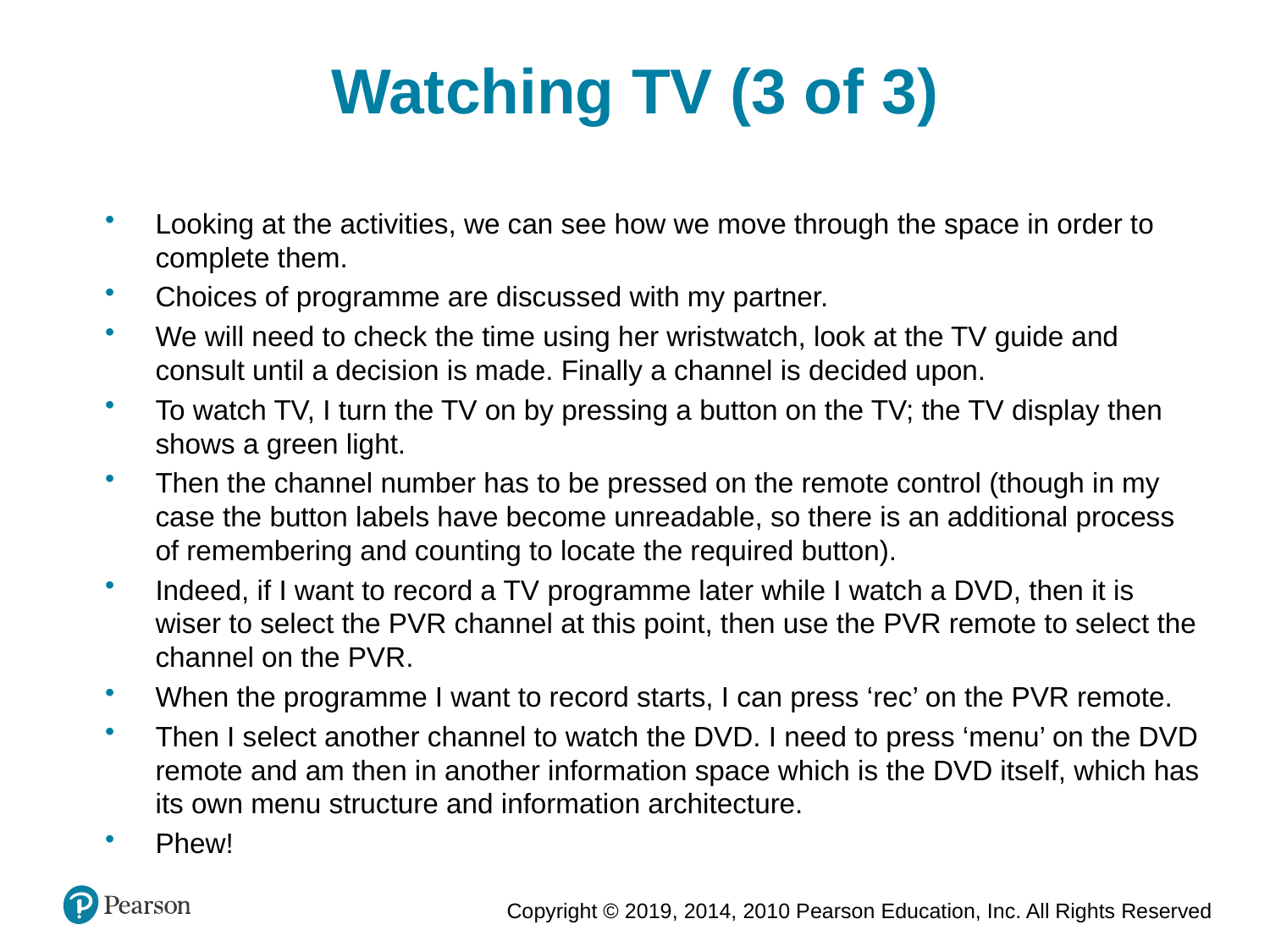

Watching TV (3 of 3)
Looking at the activities, we can see how we move through the space in order to complete them.
Choices of programme are discussed with my partner.
We will need to check the time using her wristwatch, look at the TV guide and consult until a decision is made. Finally a channel is decided upon.
To watch TV, I turn the TV on by pressing a button on the TV; the TV display then shows a green light.
Then the channel number has to be pressed on the remote control (though in my case the button labels have become unreadable, so there is an additional process of remembering and counting to locate the required button).
Indeed, if I want to record a TV programme later while I watch a DVD, then it is wiser to select the PVR channel at this point, then use the PVR remote to select the channel on the PVR.
When the programme I want to record starts, I can press ‘rec’ on the PVR remote.
Then I select another channel to watch the DVD. I need to press ‘menu’ on the DVD remote and am then in another information space which is the DVD itself, which has its own menu structure and information architecture.
Phew!